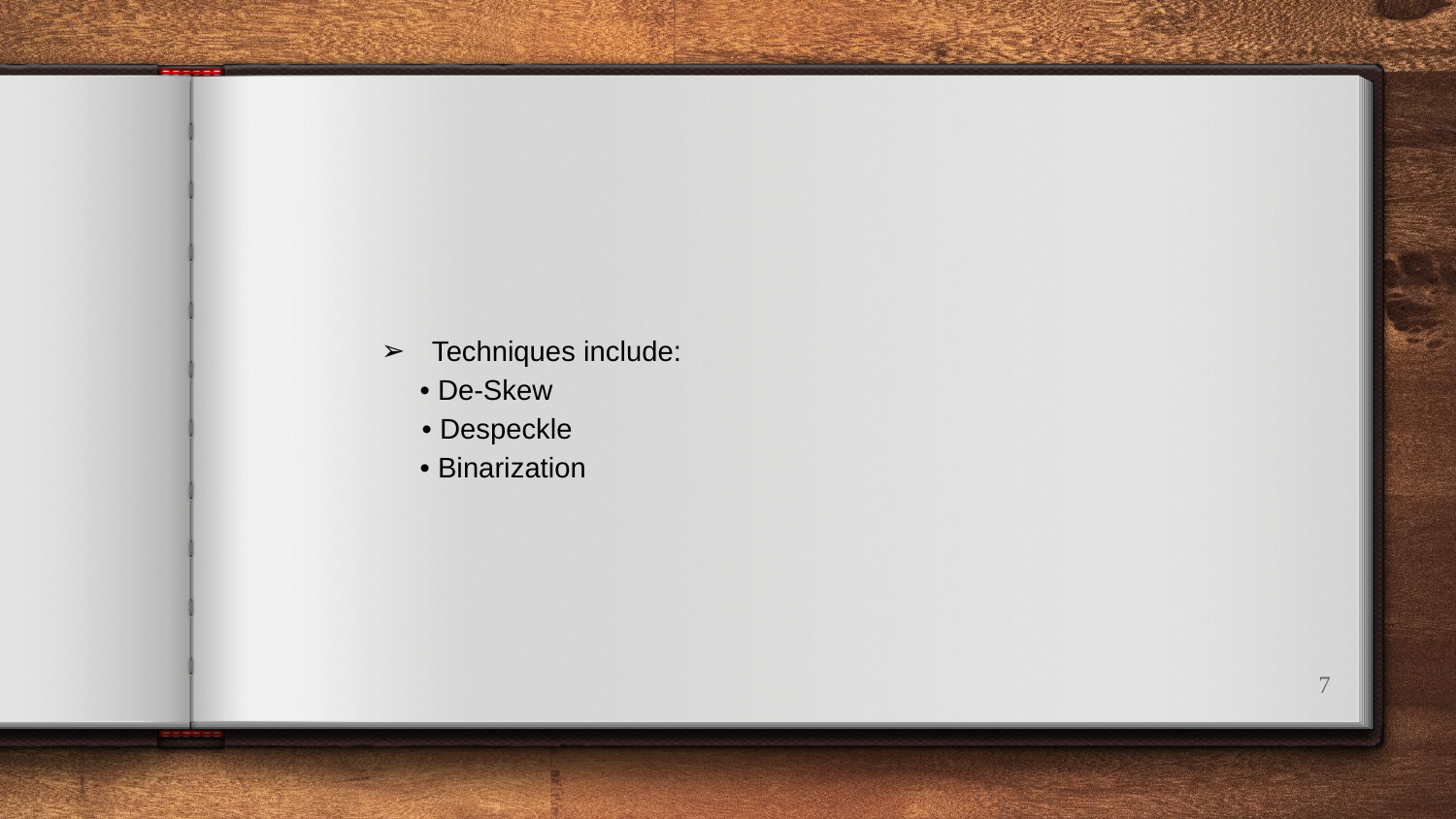

Techniques include:
• De-Skew
• Despeckle
• Binarization

7